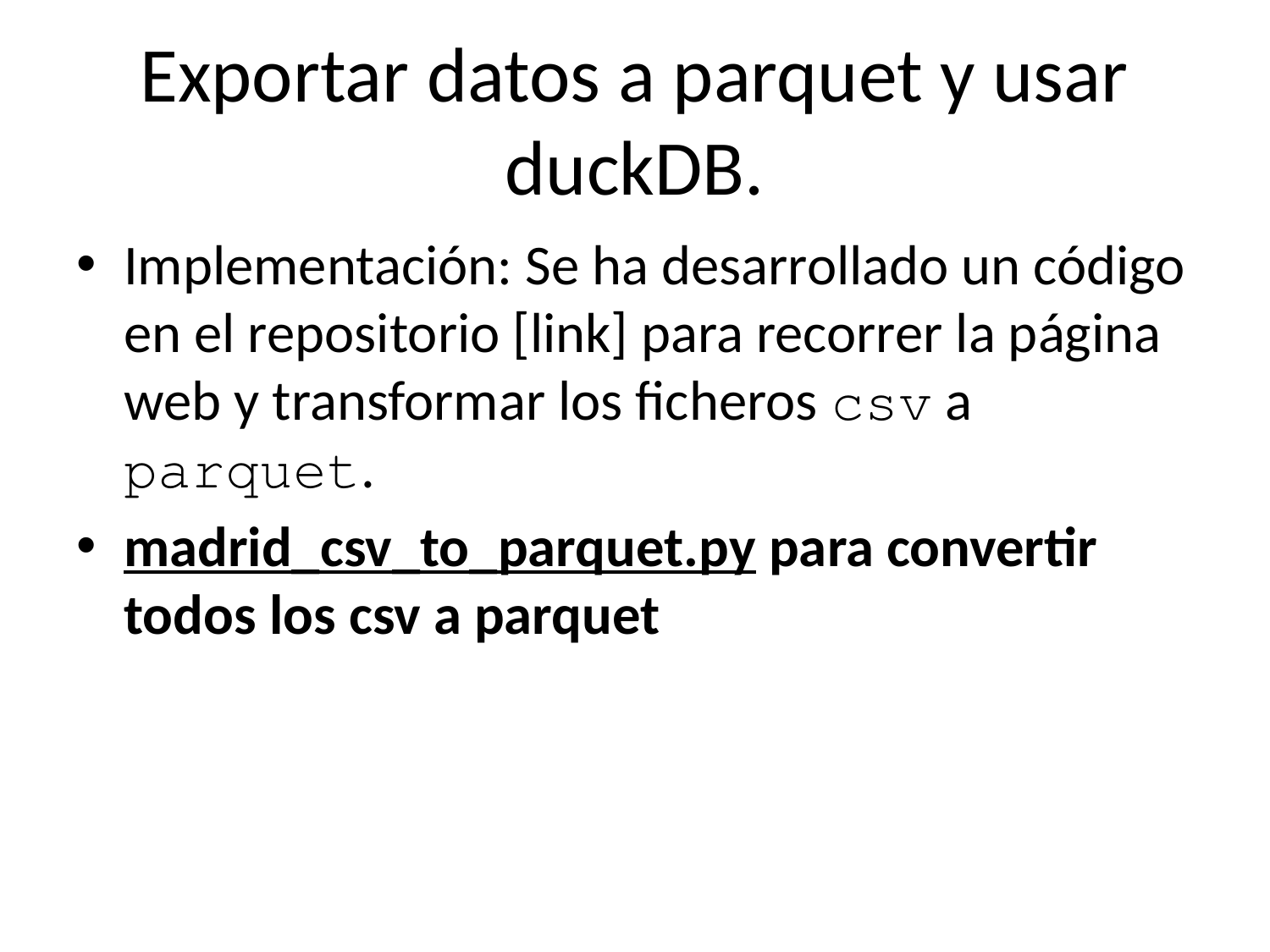

# Exportar datos a parquet y usar duckDB.
Implementación: Se ha desarrollado un código en el repositorio [link] para recorrer la página web y transformar los ficheros csv a parquet.
madrid_csv_to_parquet.py para convertir todos los csv a parquet